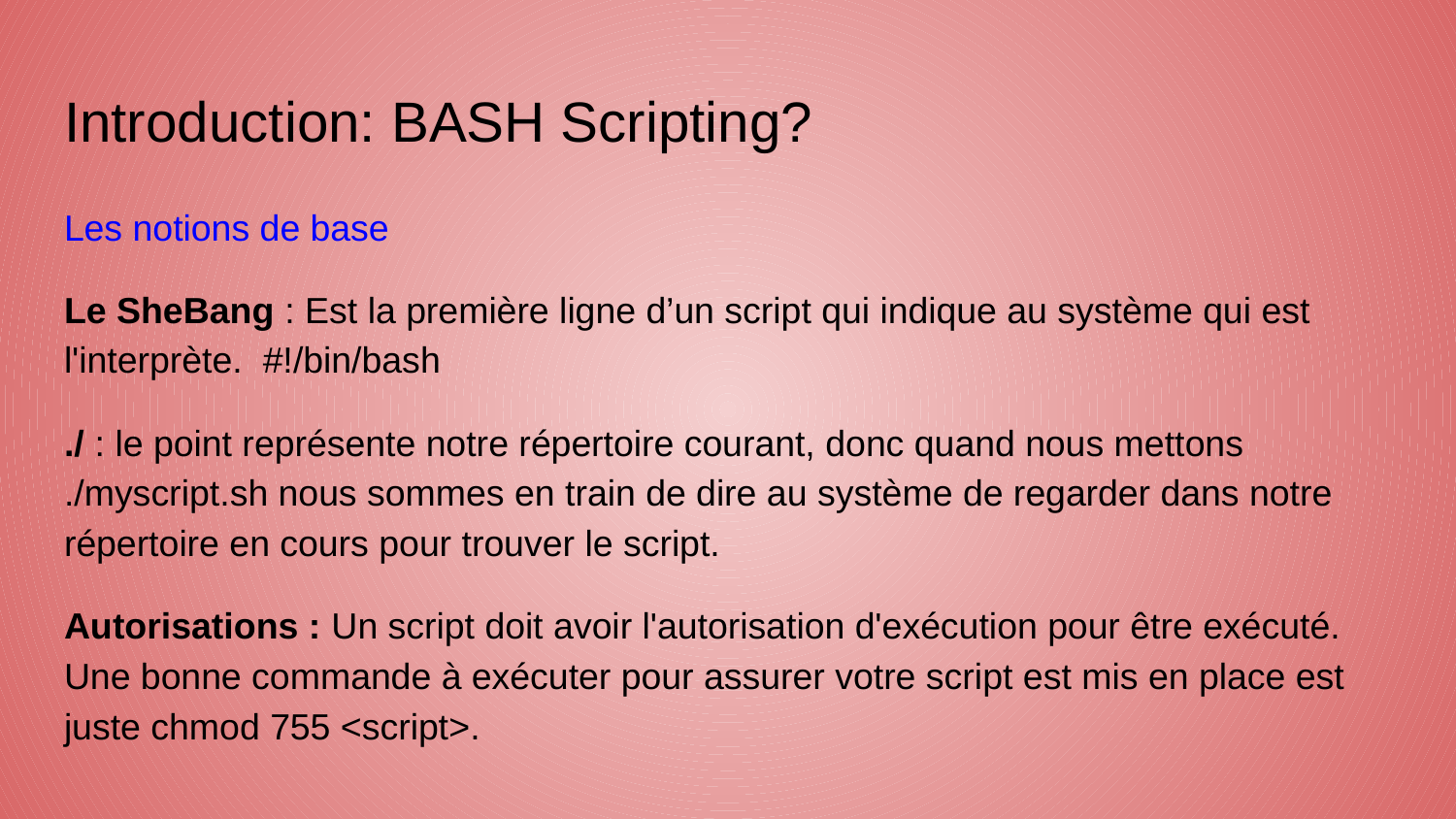

# Introduction: BASH Scripting?
Les notions de base
Le SheBang : Est la première ligne d’un script qui indique au système qui est l'interprète.  #!/bin/bash
./ : le point représente notre répertoire courant, donc quand nous mettons ./myscript.sh nous sommes en train de dire au système de regarder dans notre répertoire en cours pour trouver le script.
Autorisations : Un script doit avoir l'autorisation d'exécution pour être exécuté. Une bonne commande à exécuter pour assurer votre script est mis en place est juste chmod 755 <script>.